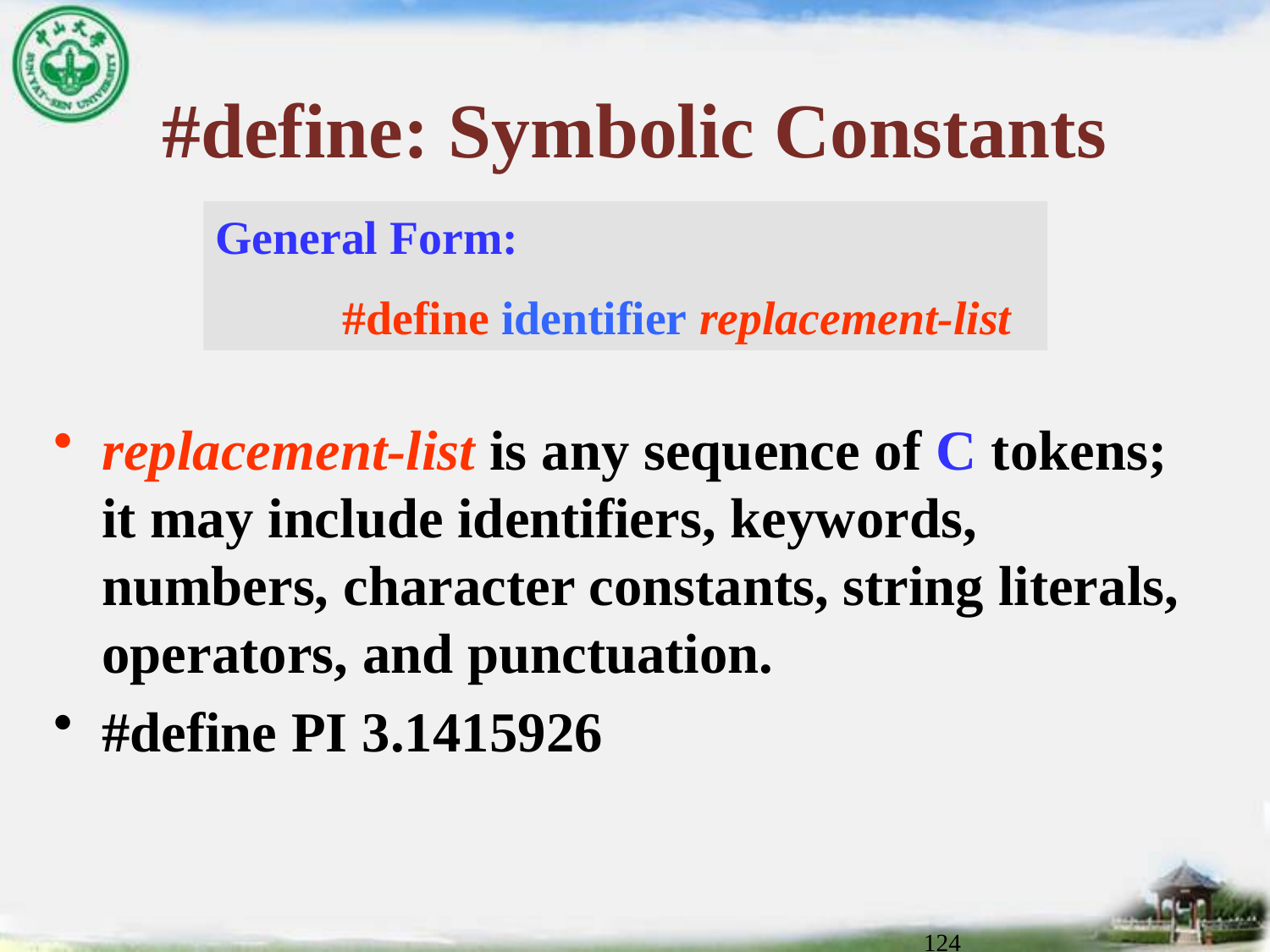

# #define: Symbolic Constants
General Form:
	#define identifier replacement-list
replacement-list is any sequence of C tokens; it may include identifiers, keywords, numbers, character constants, string literals, operators, and punctuation.
#define PI 3.1415926
124